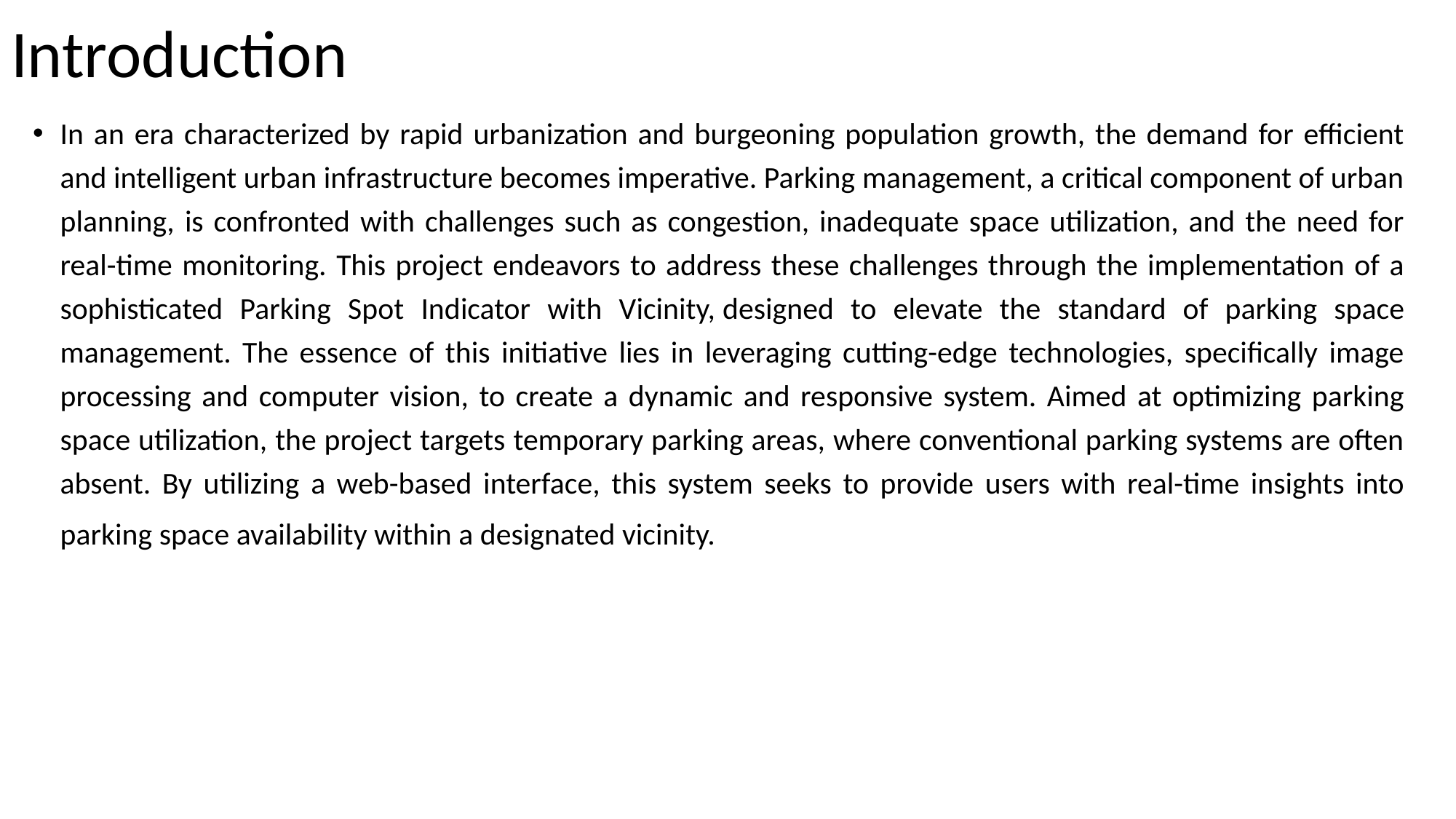

# Introduction
In an era characterized by rapid urbanization and burgeoning population growth, the demand for efficient and intelligent urban infrastructure becomes imperative. Parking management, a critical component of urban planning, is confronted with challenges such as congestion, inadequate space utilization, and the need for real-time monitoring. This project endeavors to address these challenges through the implementation of a sophisticated Parking Spot Indicator with Vicinity, designed to elevate the standard of parking space management. The essence of this initiative lies in leveraging cutting-edge technologies, specifically image processing and computer vision, to create a dynamic and responsive system. Aimed at optimizing parking space utilization, the project targets temporary parking areas, where conventional parking systems are often absent. By utilizing a web-based interface, this system seeks to provide users with real-time insights into parking space availability within a designated vicinity.